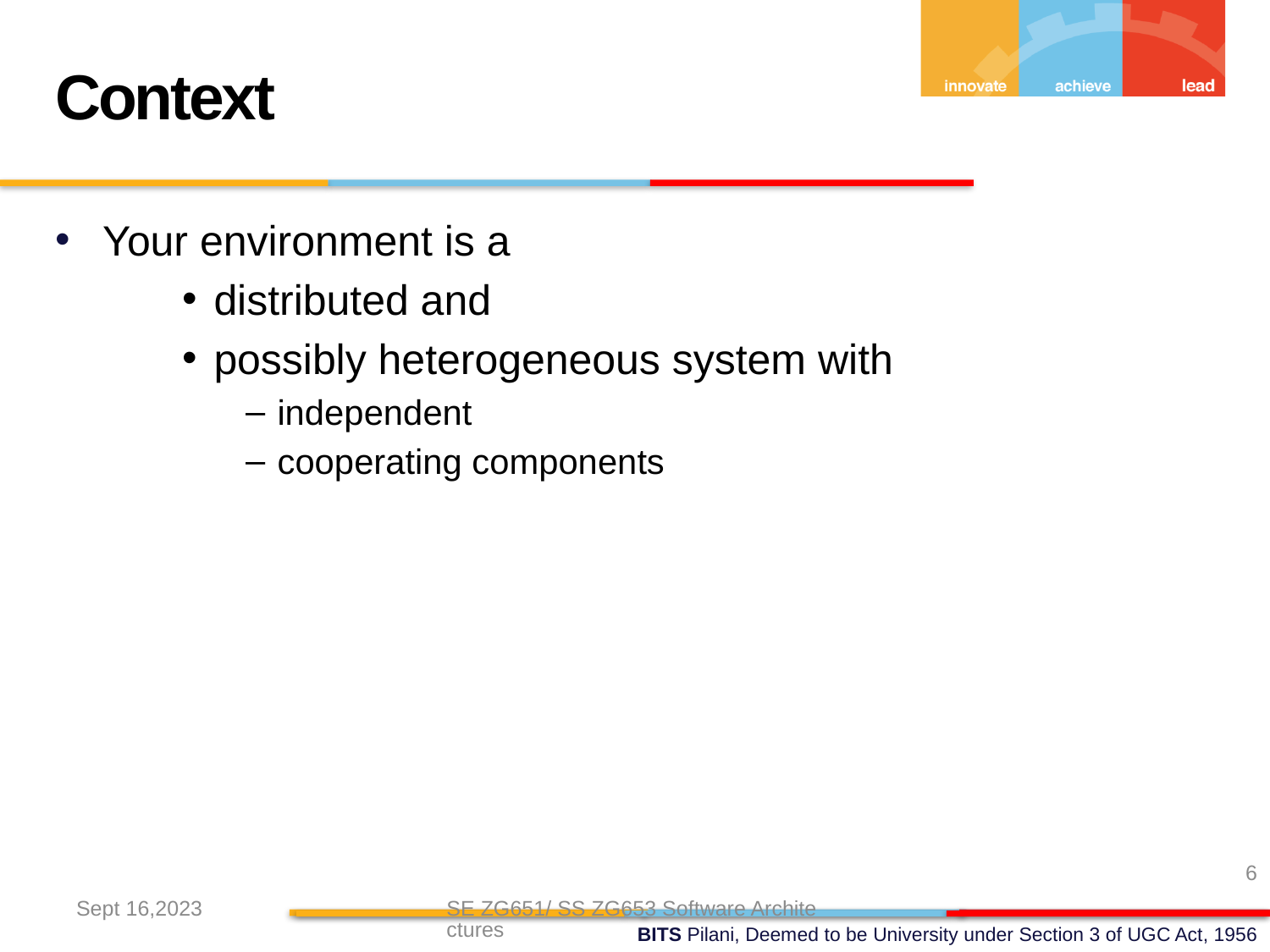

Context
Your environment is a
distributed and
possibly heterogeneous system with
independent
cooperating components
6
Sept 16,2023
SE ZG651/ SS ZG653 Software Architectures